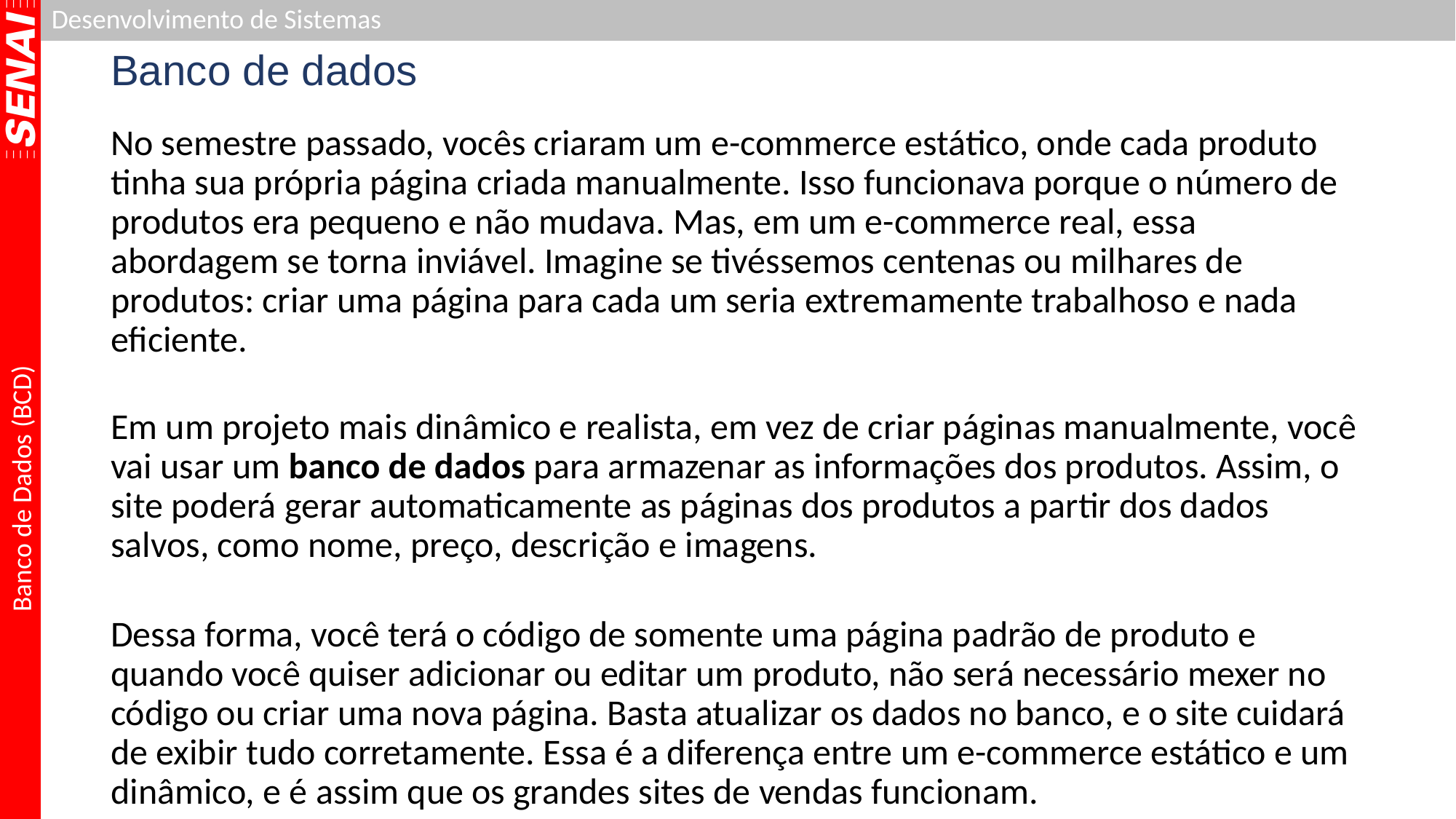

# Banco de dados
No semestre passado, vocês criaram um e-commerce estático, onde cada produto tinha sua própria página criada manualmente. Isso funcionava porque o número de produtos era pequeno e não mudava. Mas, em um e-commerce real, essa abordagem se torna inviável. Imagine se tivéssemos centenas ou milhares de produtos: criar uma página para cada um seria extremamente trabalhoso e nada eficiente.

Em um projeto mais dinâmico e realista, em vez de criar páginas manualmente, você vai usar um banco de dados para armazenar as informações dos produtos. Assim, o site poderá gerar automaticamente as páginas dos produtos a partir dos dados salvos, como nome, preço, descrição e imagens.

Dessa forma, você terá o código de somente uma página padrão de produto e quando você quiser adicionar ou editar um produto, não será necessário mexer no código ou criar uma nova página. Basta atualizar os dados no banco, e o site cuidará de exibir tudo corretamente. Essa é a diferença entre um e-commerce estático e um dinâmico, e é assim que os grandes sites de vendas funcionam.